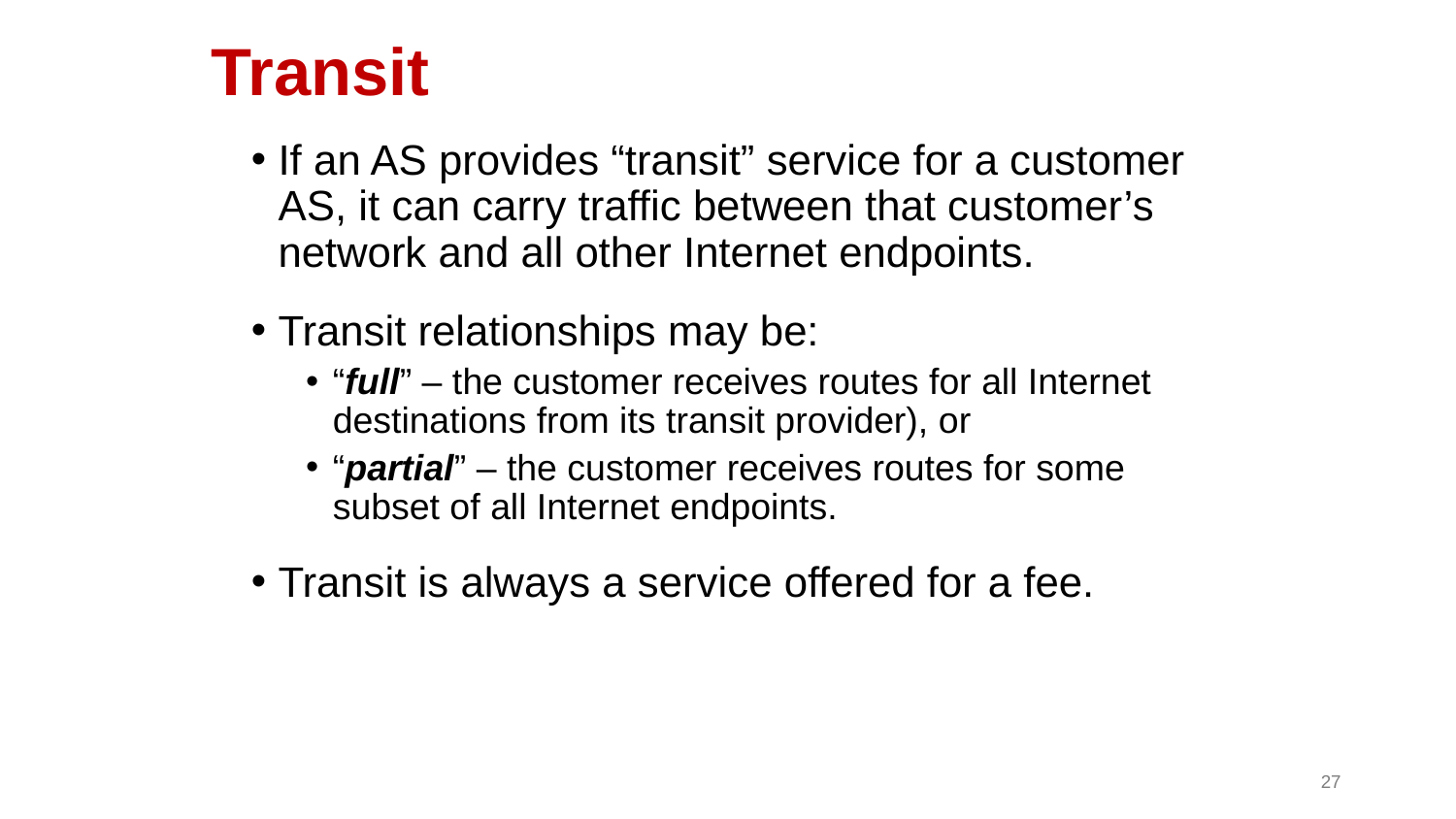

# Transit
If an AS provides “transit” service for a customer AS, it can carry traffic between that customer’s network and all other Internet endpoints.
Transit relationships may be:
“full” – the customer receives routes for all Internet destinations from its transit provider), or
“partial” – the customer receives routes for some subset of all Internet endpoints.
Transit is always a service offered for a fee.
27